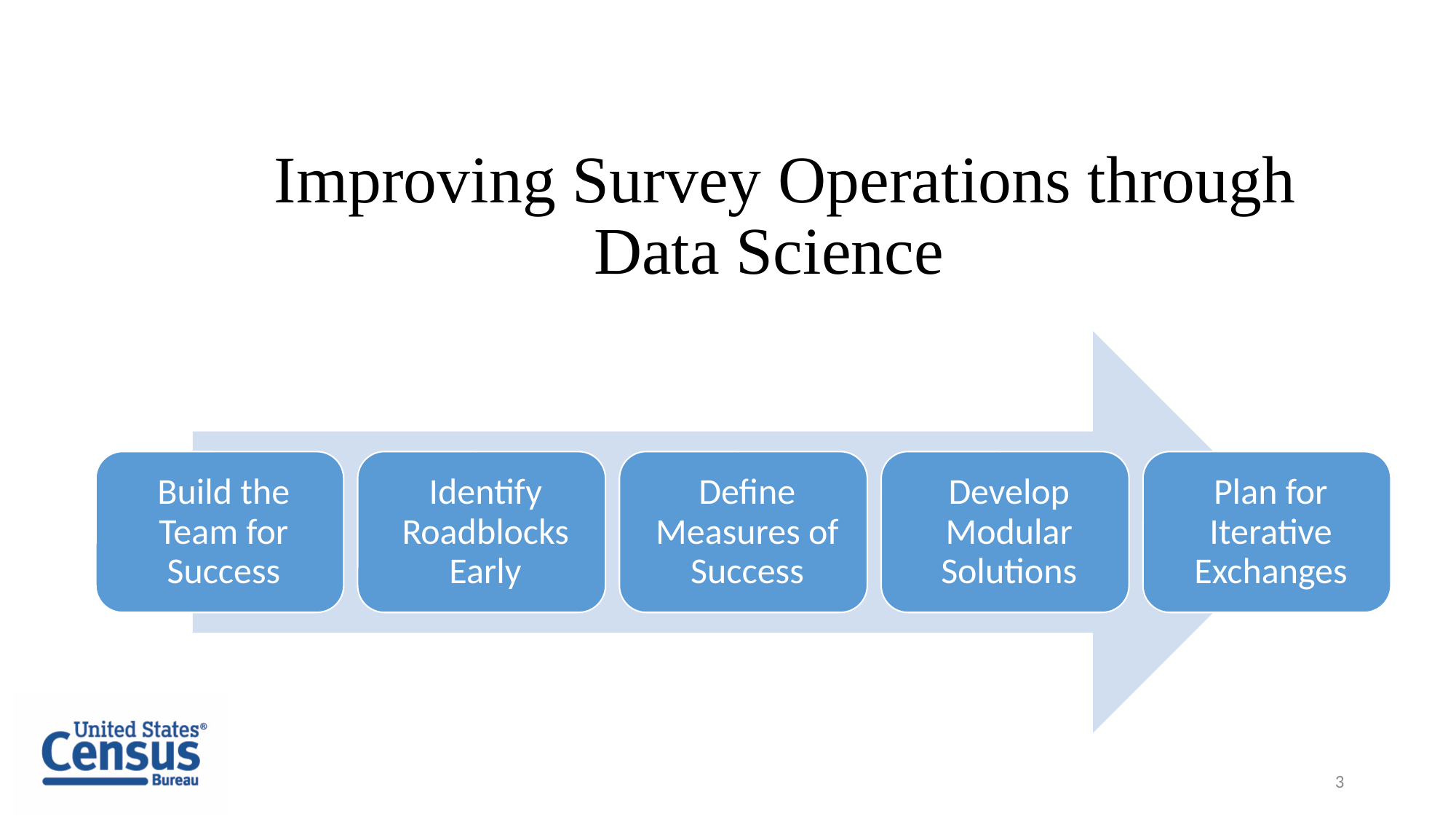

Improving Survey Operations through Data Science

Build the Team for Success
Identify Roadblocks Early
Define Measures of Success
Develop Modular Solutions
Plan for Iterative Exchanges
3